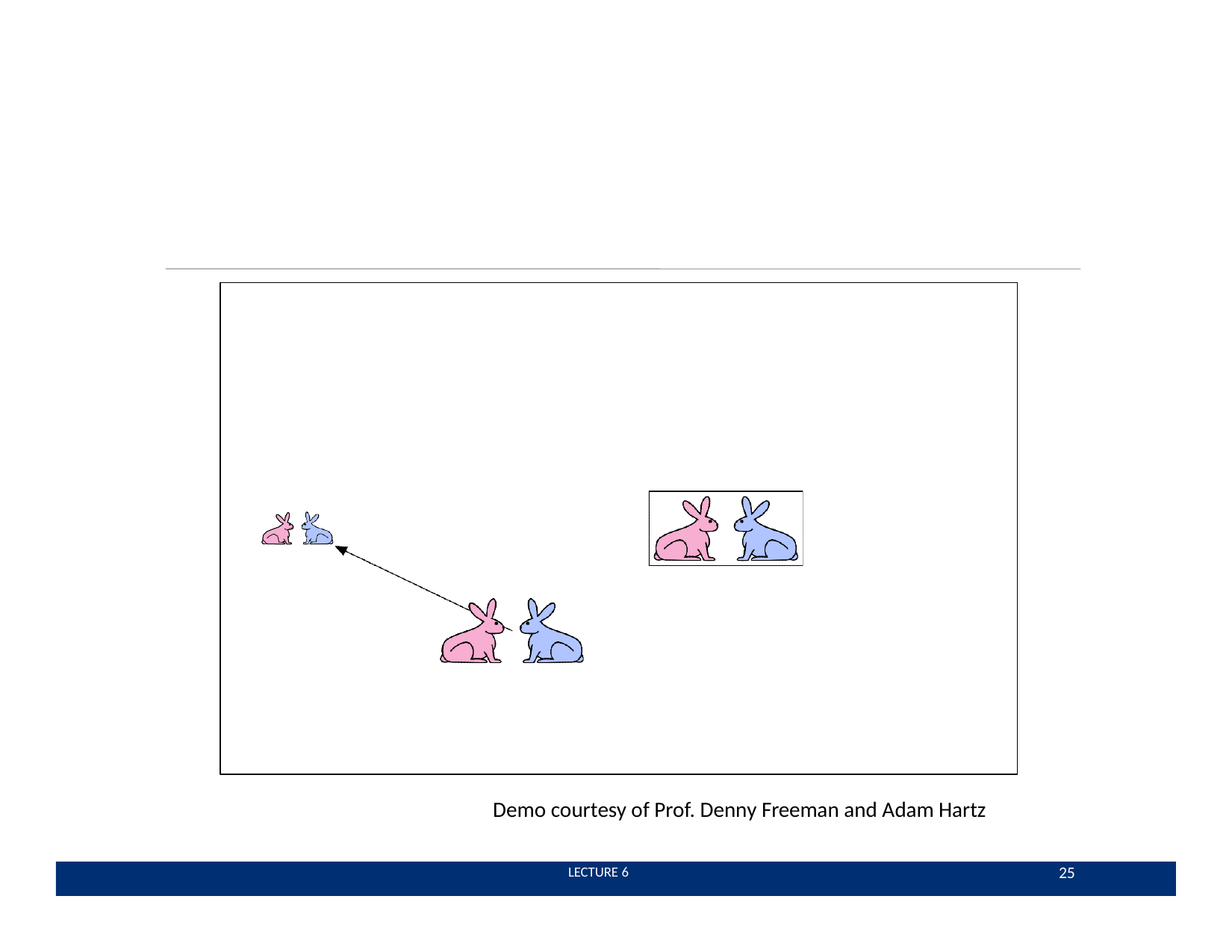

Demo courtesy of Prof. Denny Freeman and Adam Hartz
25
 LECTURE 6